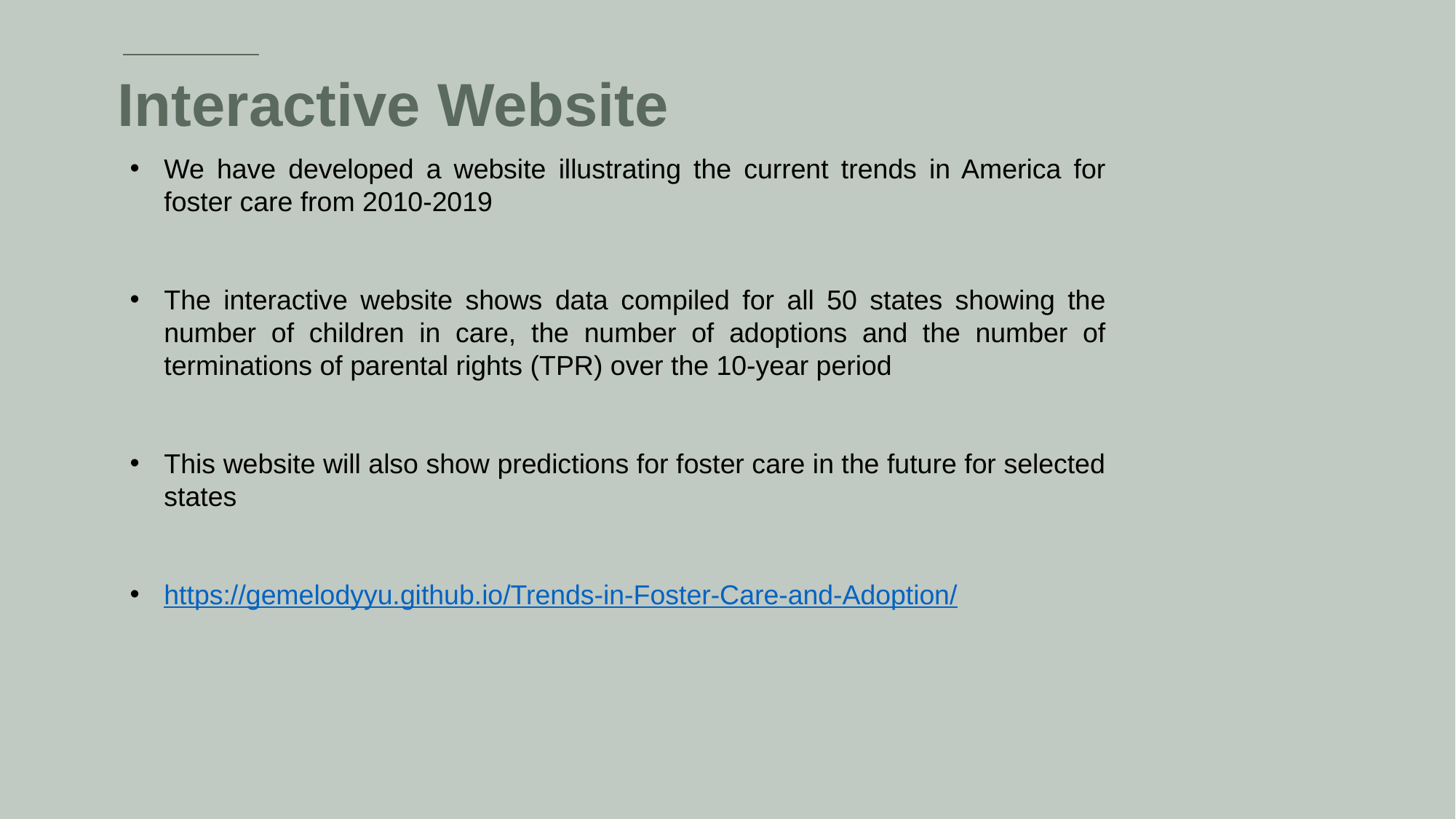

# Interactive Website
We have developed a website illustrating the current trends in America for foster care from 2010-2019

The interactive website shows data compiled for all 50 states showing the number of children in care, the number of adoptions and the number of terminations of parental rights (TPR) over the 10-year period

This website will also show predictions for foster care in the future for selected states

https://gemelodyyu.github.io/Trends-in-Foster-Care-and-Adoption/